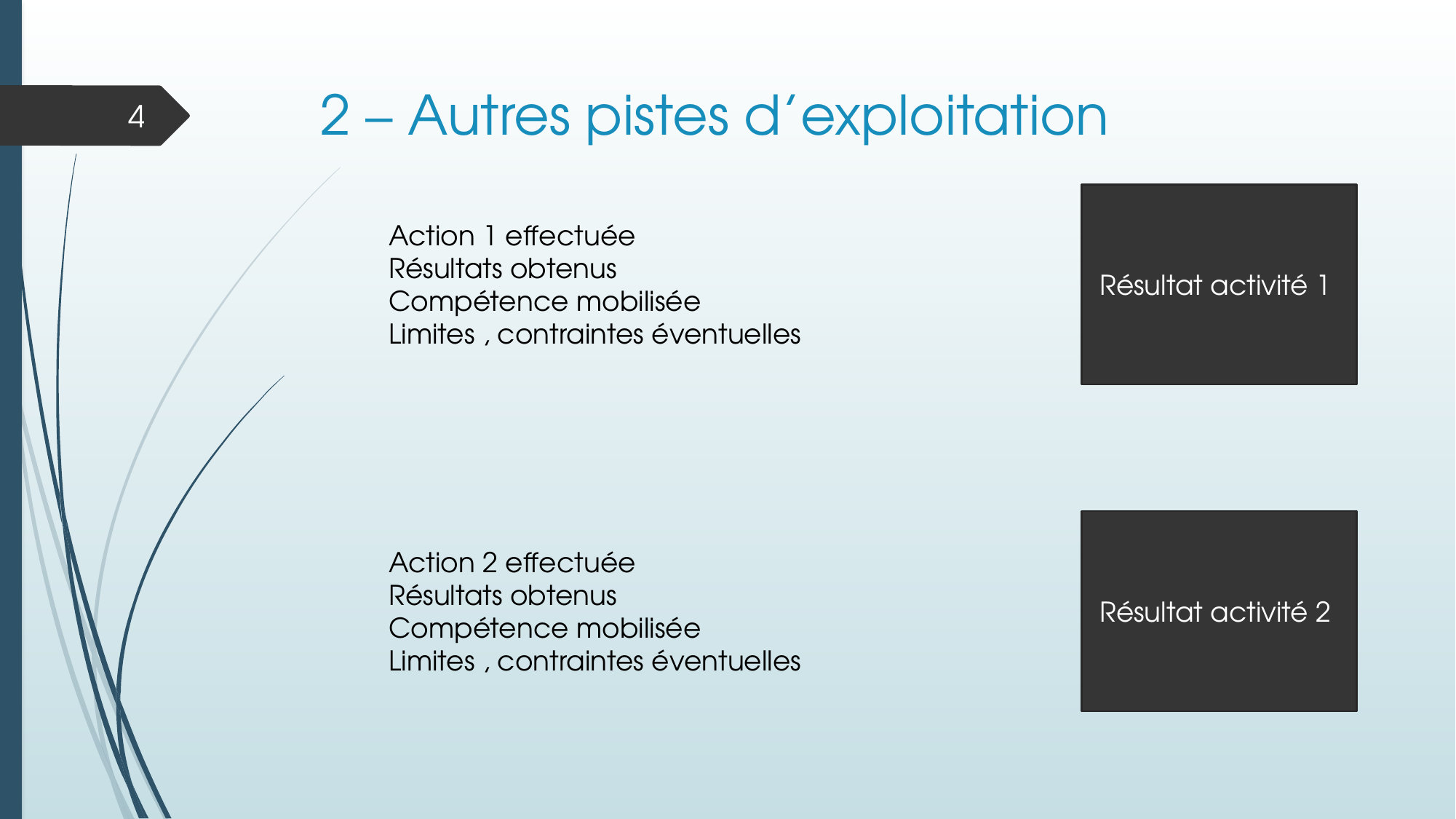

# 2 – Autres pistes d’exploitation
4
Résultat activité 1
Action 1 effectuée
Résultats obtenus
Compétence mobilisée
Limites , contraintes éventuelles
Résultat activité 2
Action 2 effectuée
Résultats obtenus
Compétence mobilisée
Limites , contraintes éventuelles